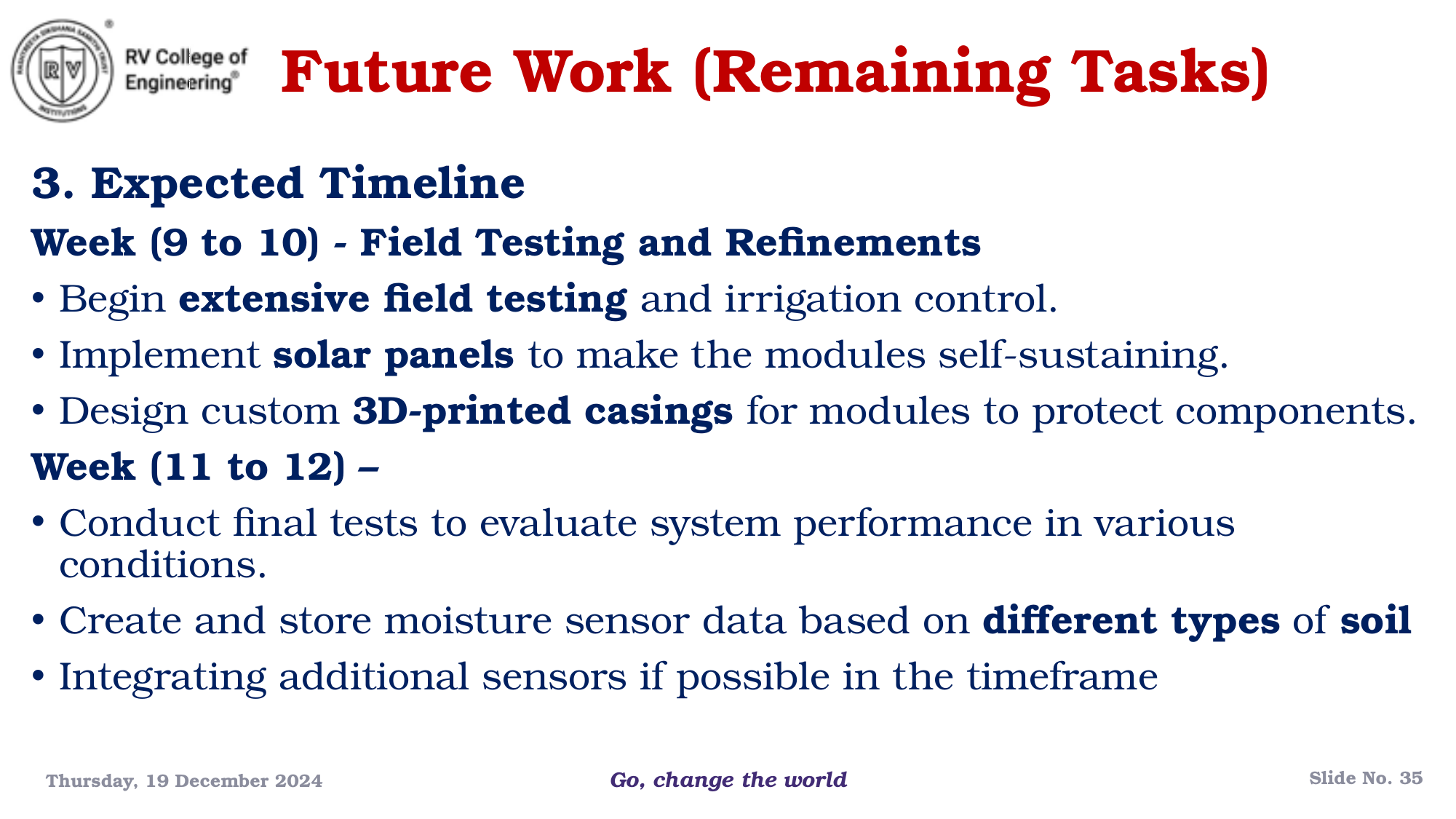

Future Work (Remaining Tasks)
3. Expected Timeline
Week (9 to 10) - Field Testing and Refinements
Begin extensive field testing and irrigation control.
Implement solar panels to make the modules self-sustaining.
Design custom 3D-printed casings for modules to protect components.
Week (11 to 12) –
Conduct final tests to evaluate system performance in various conditions.
Create and store moisture sensor data based on different types of soil
Integrating additional sensors if possible in the timeframe

Thursday, 19 December 2024
Slide No. 35